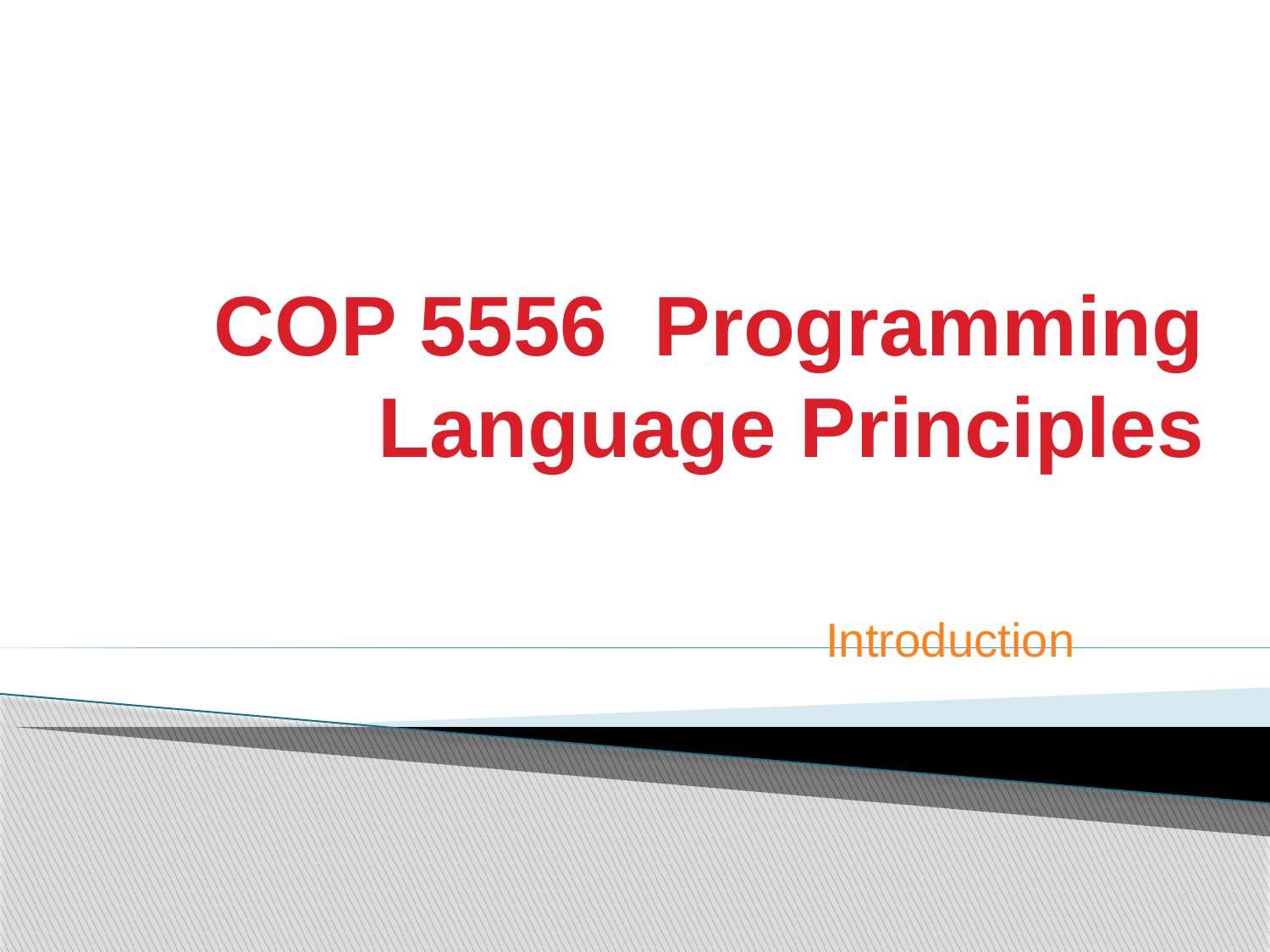

# COP 5556  Programming Language Principles
Introduction